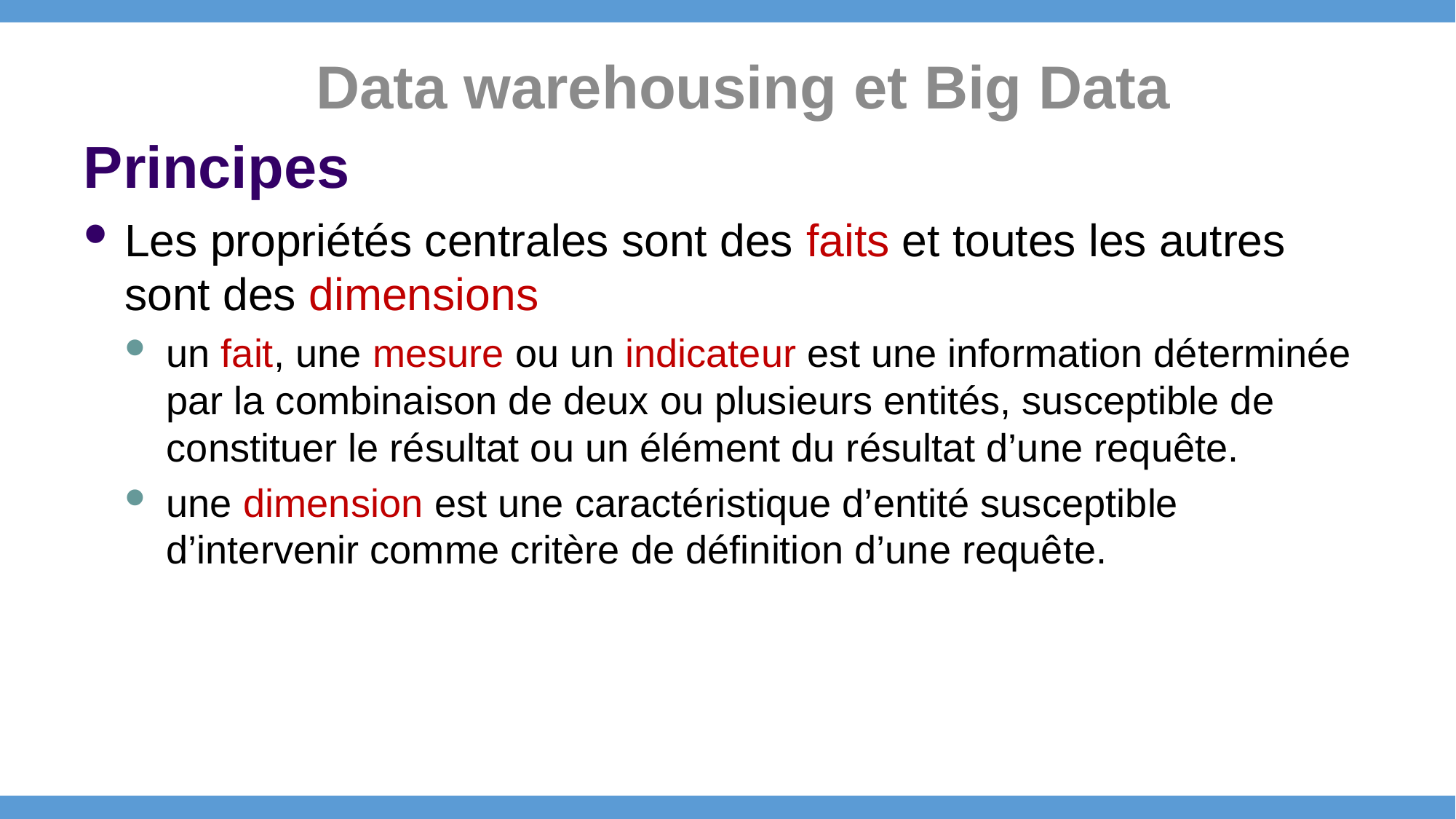

Data warehousing et Big Data
# Principes
Les propriétés centrales sont des faits et toutes les autres sont des dimensions
un fait, une mesure ou un indicateur est une information déterminée par la combinaison de deux ou plusieurs entités, susceptible de constituer le résultat ou un élément du résultat d’une requête.
une dimension est une caractéristique d’entité susceptible d’intervenir comme critère de définition d’une requête.